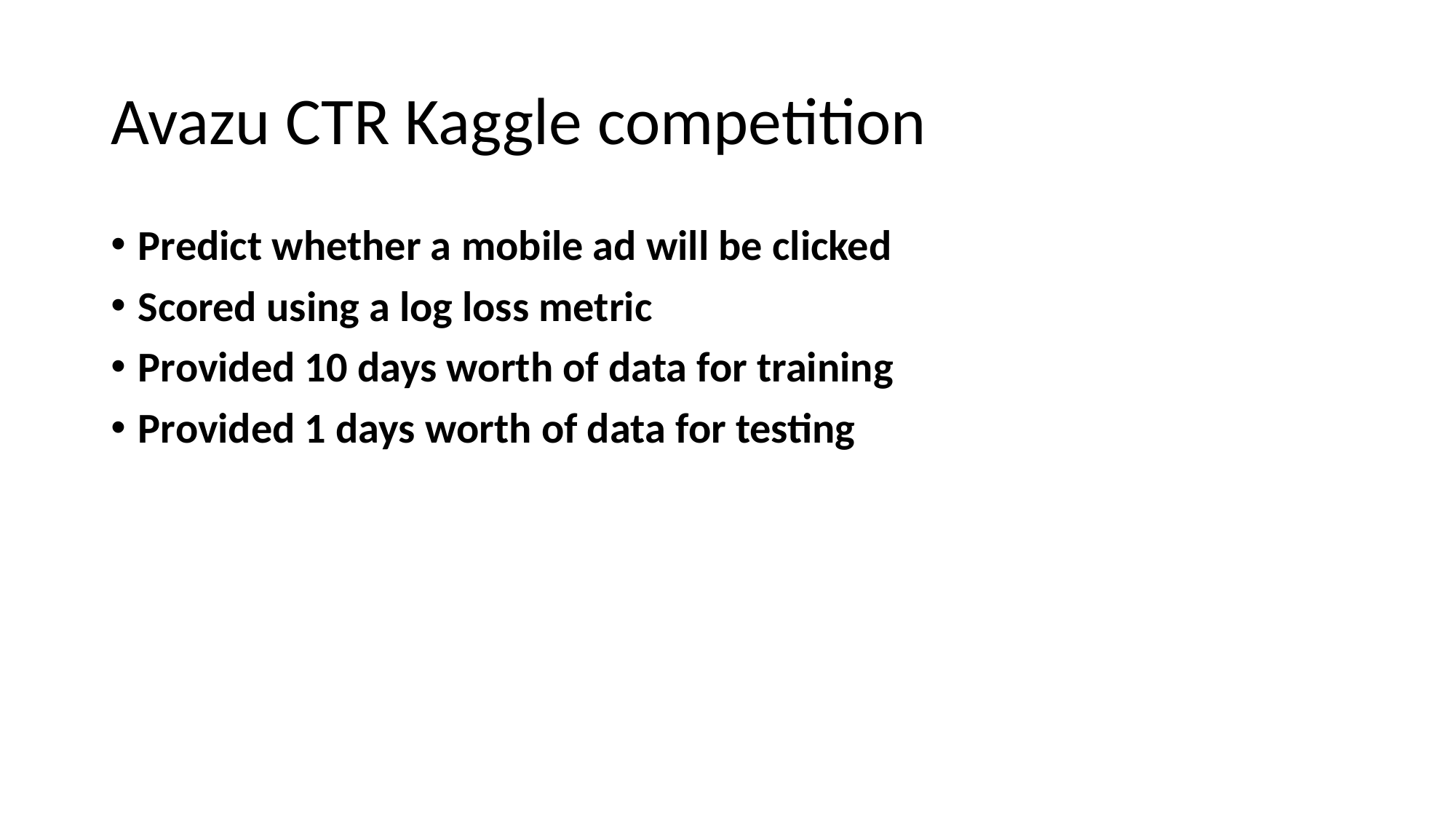

# Avazu CTR Kaggle competition
Predict whether a mobile ad will be clicked
Scored using a log loss metric
Provided 10 days worth of data for training
Provided 1 days worth of data for testing